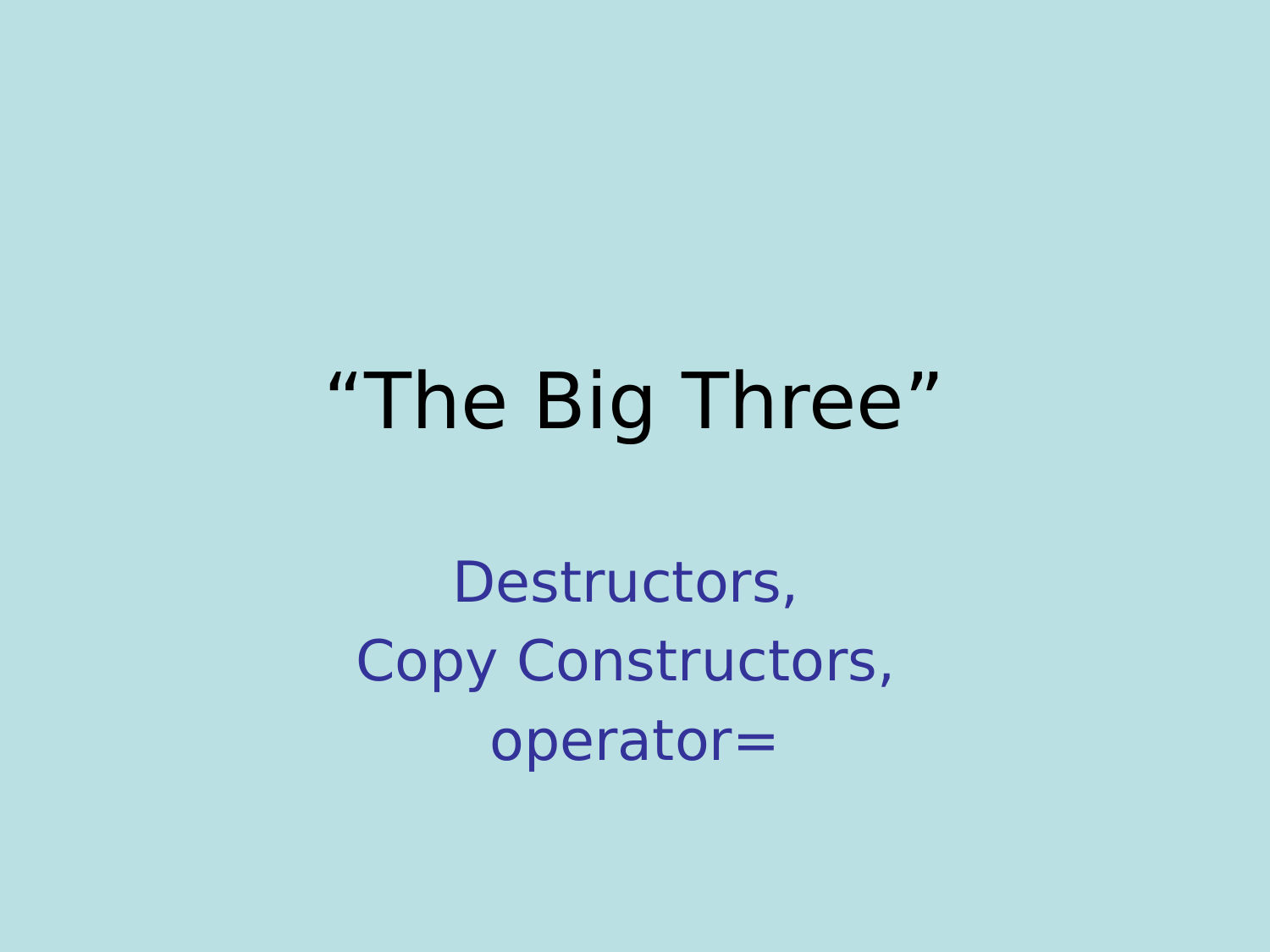

# “The Big Three”
Destructors,
Copy Constructors,
operator=